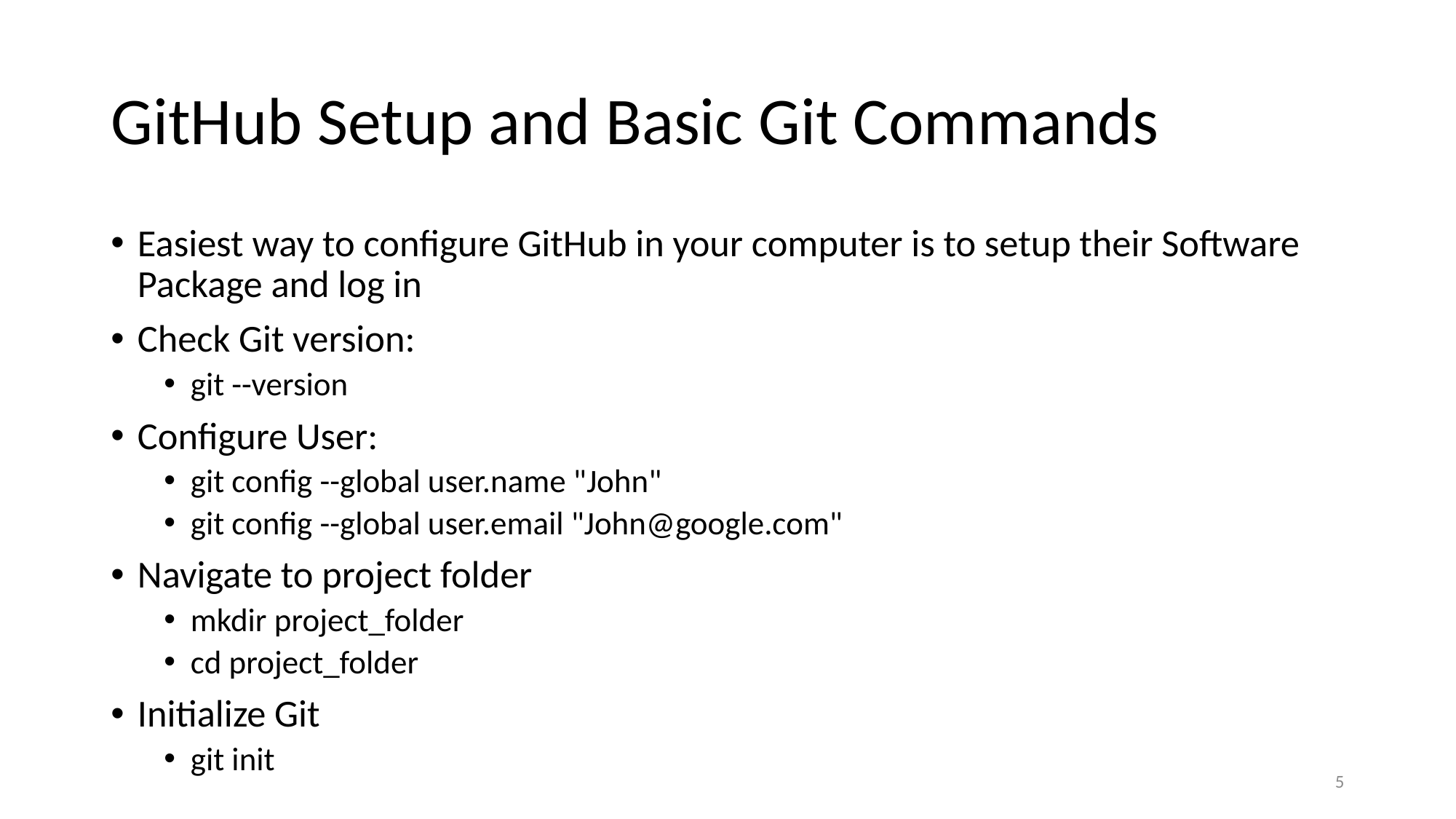

# GitHub Setup and Basic Git Commands
Easiest way to configure GitHub in your computer is to setup their Software Package and log in
Check Git version:
git --version
Configure User:
git config --global user.name "John"
git config --global user.email "John@google.com"
Navigate to project folder
mkdir project_folder
cd project_folder
Initialize Git
git init

5